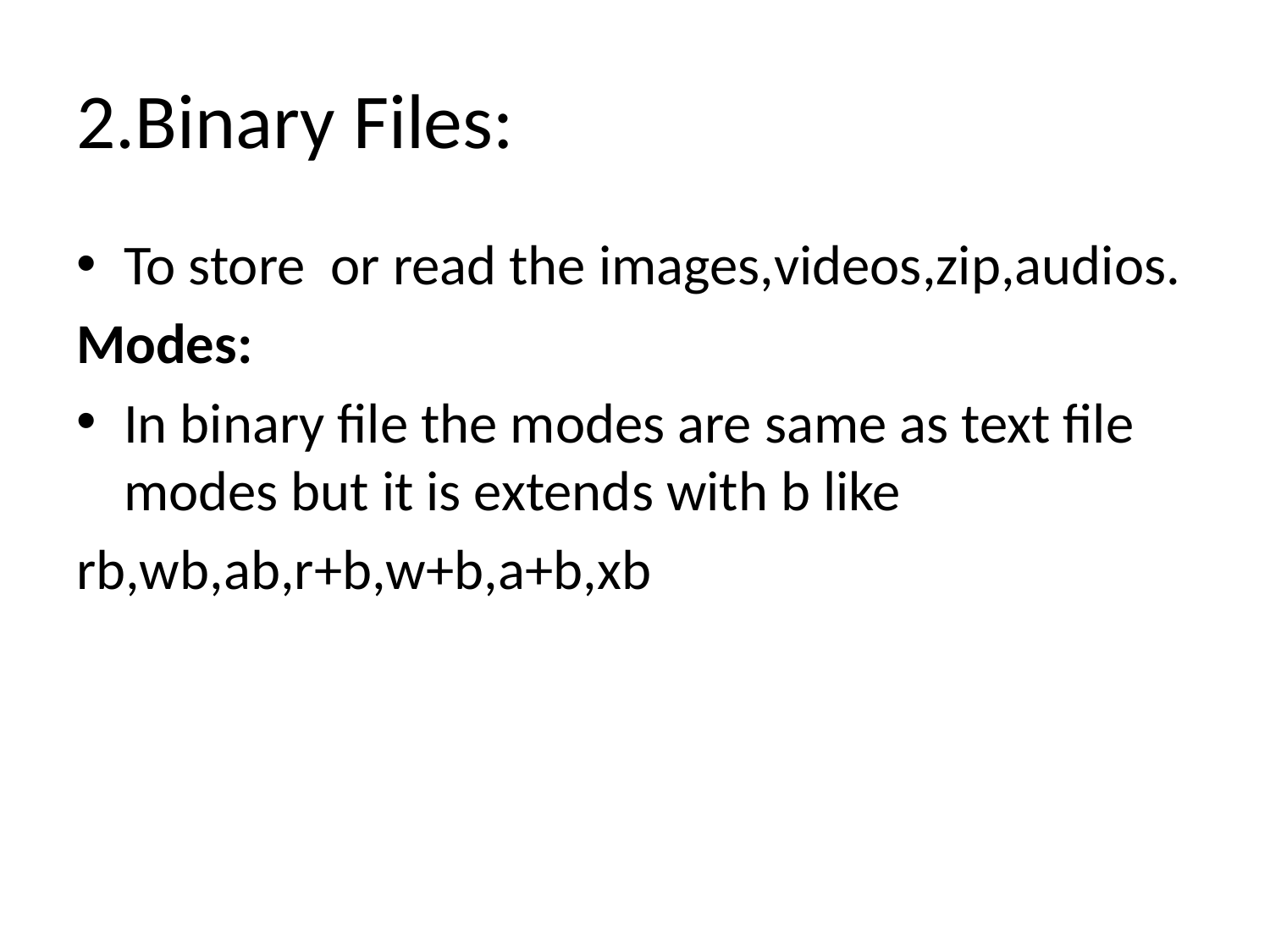

# 2.Binary Files:
To store  or read the images,videos,zip,audios.
Modes:
In binary file the modes are same as text file modes but it is extends with b like
rb,wb,ab,r+b,w+b,a+b,xb